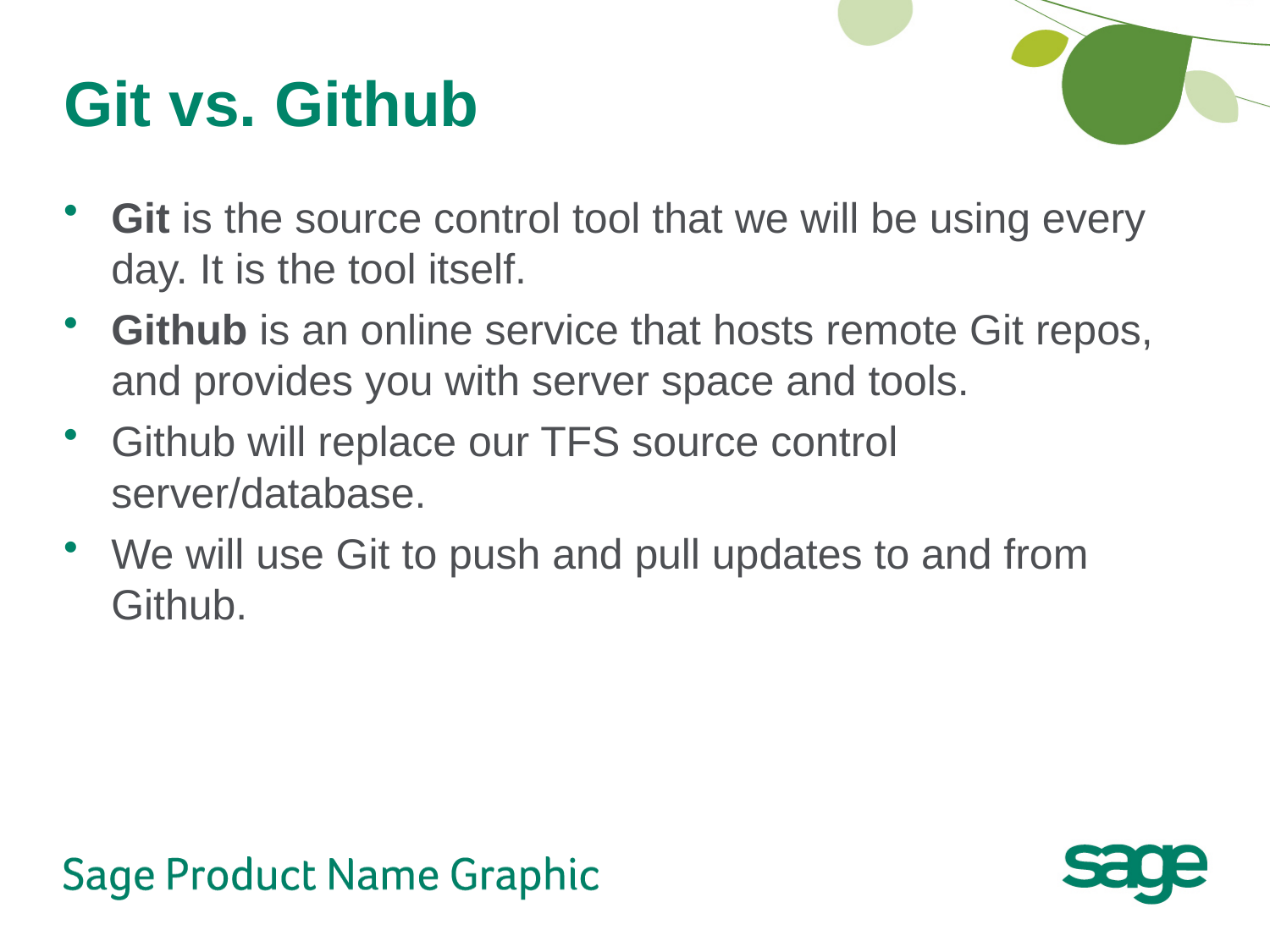

# Git vs. Github
Git is the source control tool that we will be using every day. It is the tool itself.
Github is an online service that hosts remote Git repos, and provides you with server space and tools.
Github will replace our TFS source control server/database.
We will use Git to push and pull updates to and from Github.